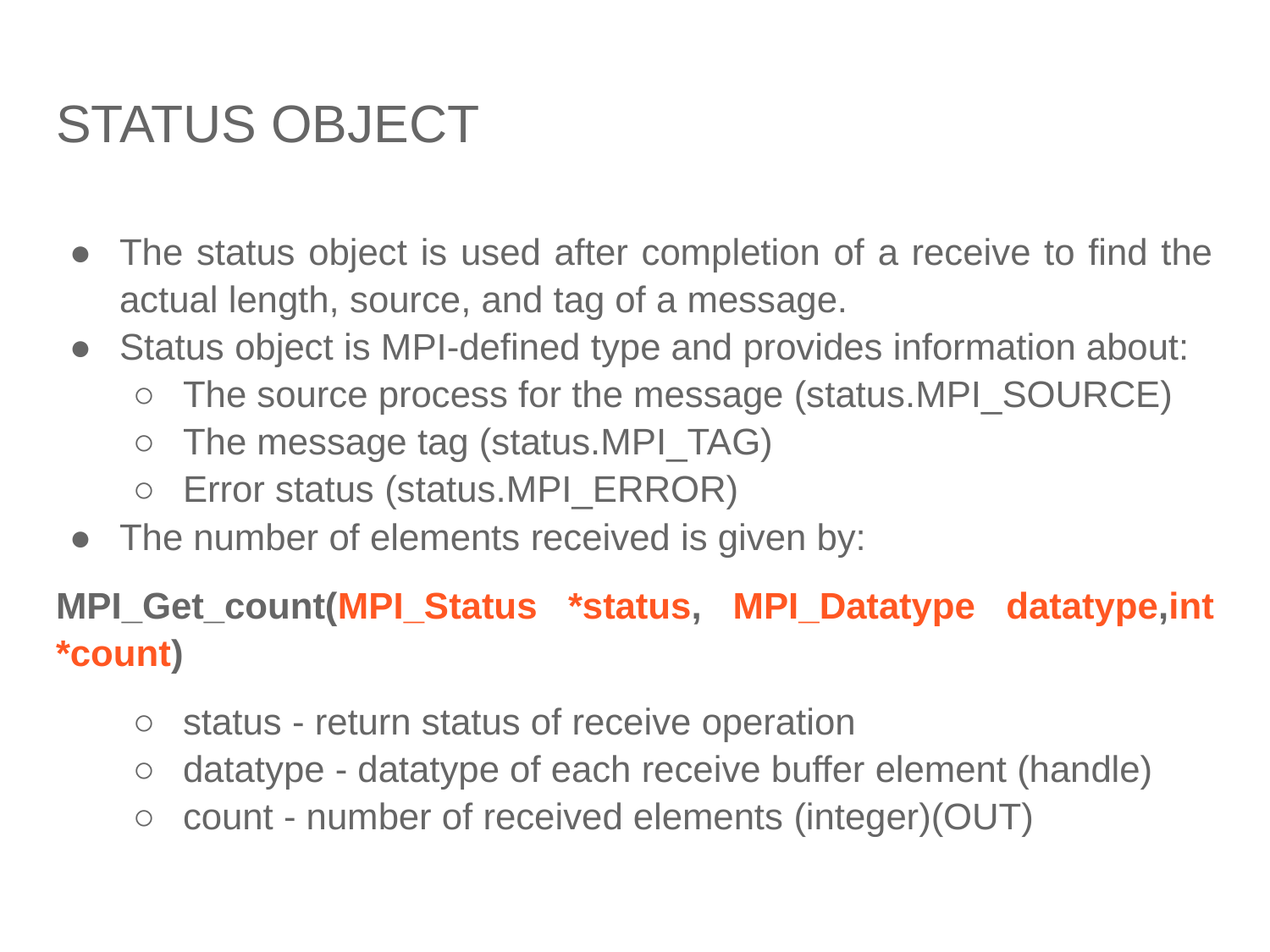

# STATUS OBJECT
The status object is used after completion of a receive to find the actual length, source, and tag of a message.
Status object is MPI-defined type and provides information about:
The source process for the message (status.MPI_SOURCE)
The message tag (status.MPI_TAG)
Error status (status.MPI_ERROR)
The number of elements received is given by:
MPI_Get_count(MPI_Status *status, MPI_Datatype datatype,int *count)
status - return status of receive operation
datatype - datatype of each receive buffer element (handle)
count - number of received elements (integer)(OUT)